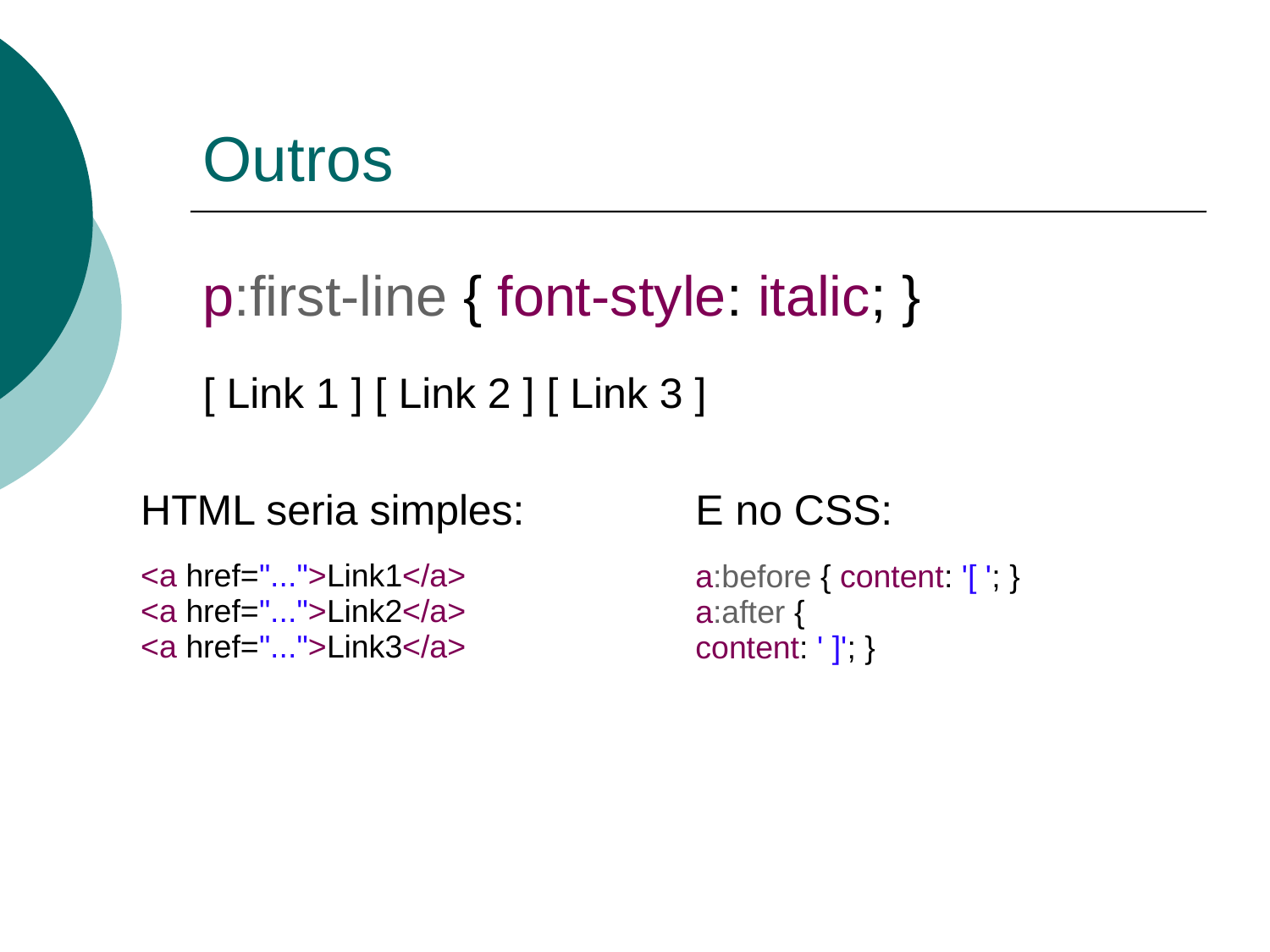

# Outros
p:first-line { font-style: italic; }

[ Link 1 ] [ Link 2 ] [ Link 3 ]

| HTML seria simples: <a href="...">Link1</a> <a href="...">Link2</a> <a href="...">Link3</a> | E no CSS: a:before { content: '[ '; } a:after { content: ' ]'; } |
| --- | --- |